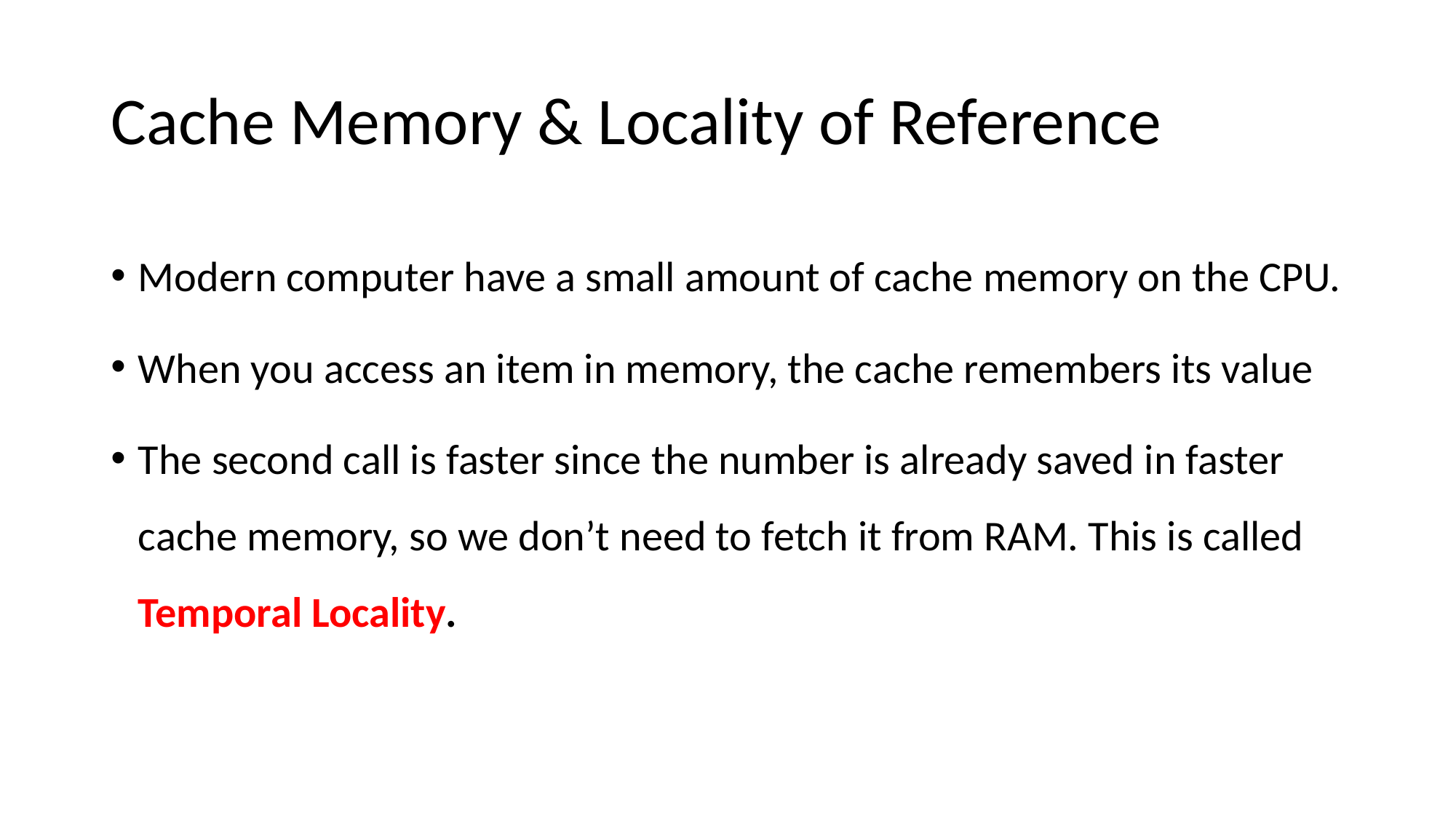

# Cache Memory & Locality of Reference
Modern computer have a small amount of cache memory on the CPU.
When you access an item in memory, the cache remembers its value
The second call is faster since the number is already saved in faster cache memory, so we don’t need to fetch it from RAM. This is called Temporal Locality.